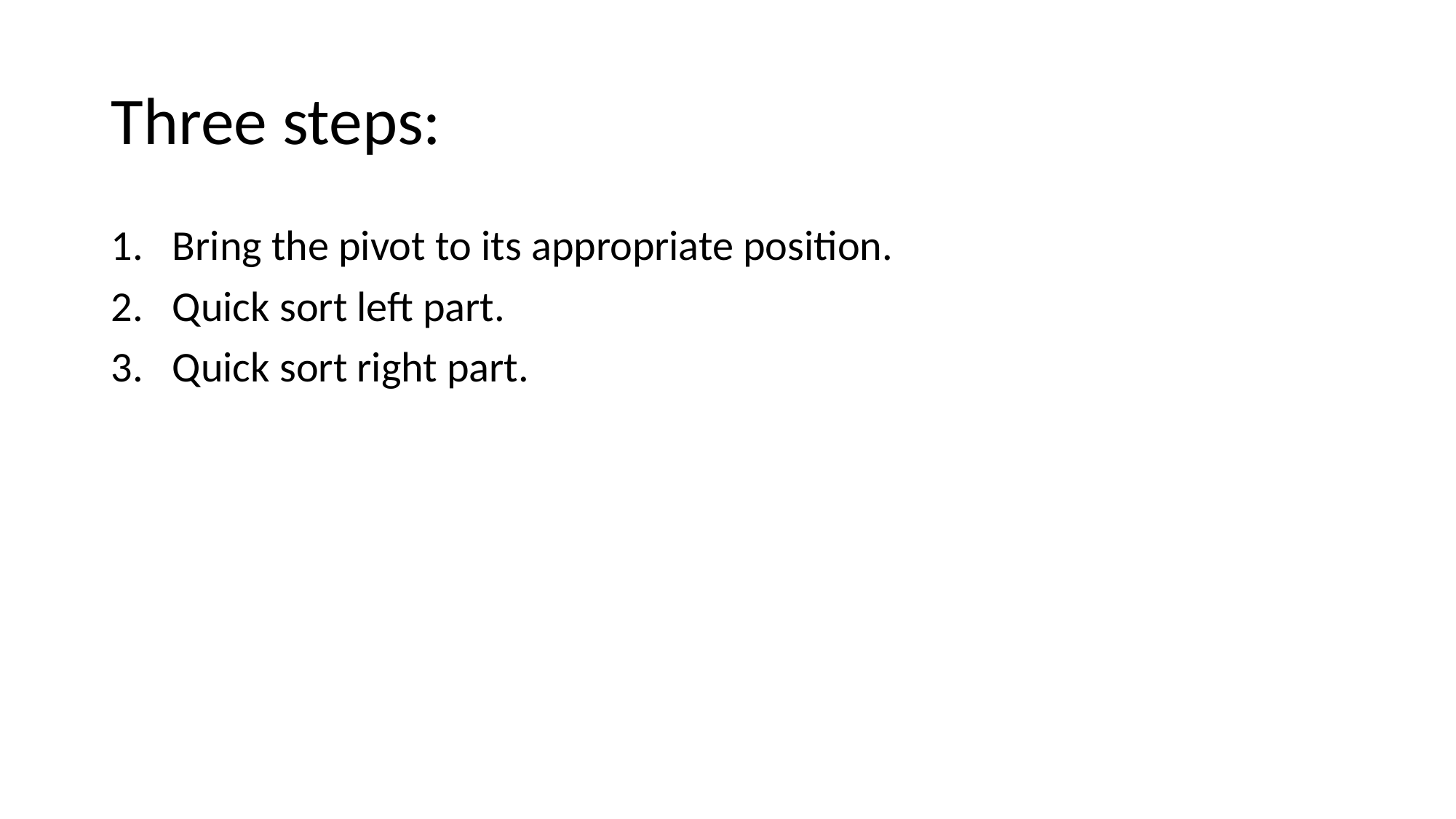

# Three steps:
Bring the pivot to its appropriate position.
Quick sort left part.
Quick sort right part.